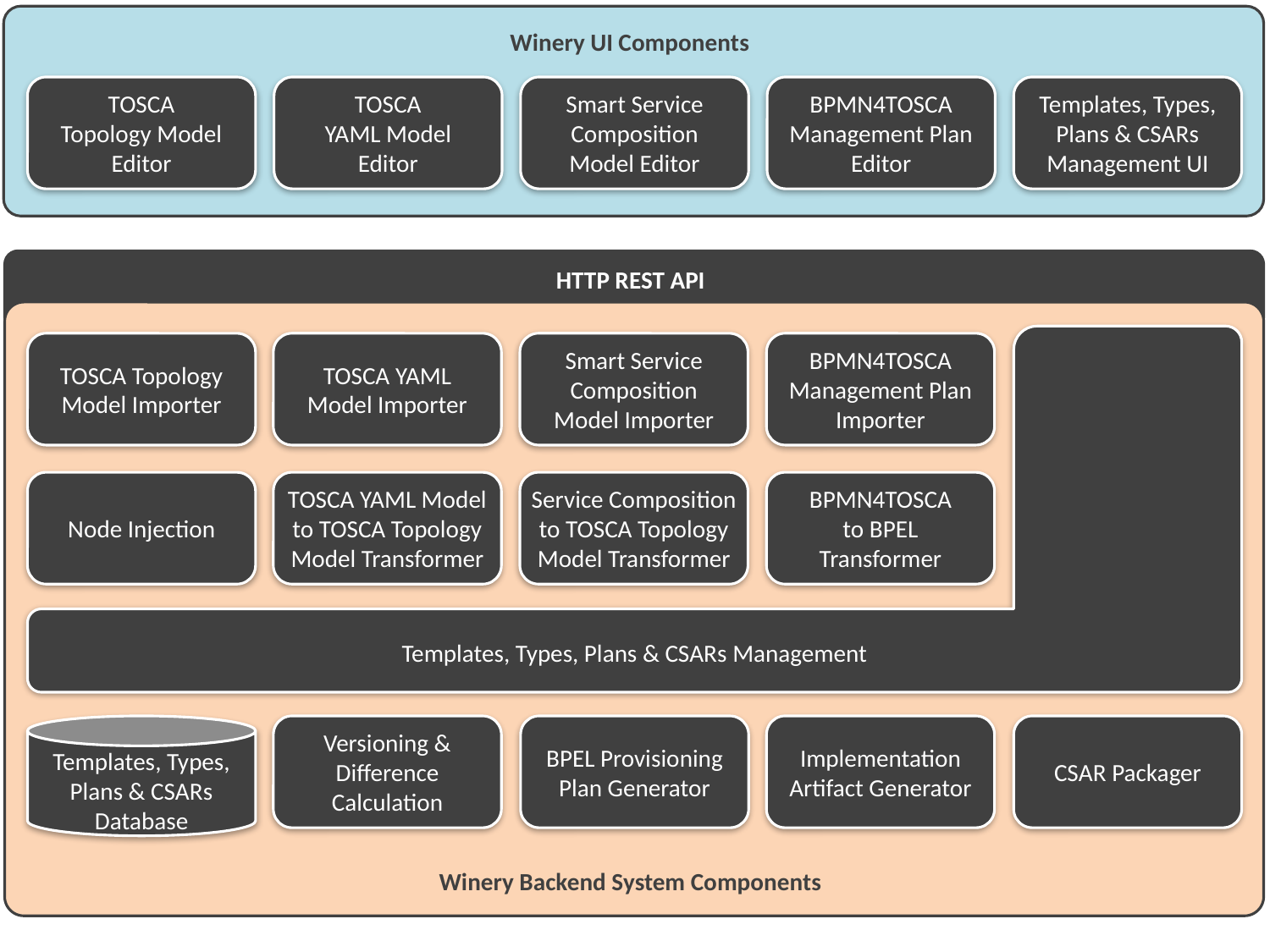

Winery UI Components
TOSCA
Topology Model Editor
TOSCA
YAML Model Editor
Smart Service Composition Model Editor
BPMN4TOSCA Management Plan Editor
Templates, Types, Plans & CSARs Management UI
HTTP REST API
Winery Backend System Components
Templates, Types, Plans & CSARs Management
TOSCA Topology Model Importer
TOSCA YAML Model Importer
Smart Service
Composition
Model Importer
BPMN4TOSCA
Management Plan Importer
Node Injection
TOSCA YAML Model
to TOSCA Topology
Model Transformer
Service Composition
to TOSCA Topology
Model Transformer
BPMN4TOSCA
to BPEL Transformer
Templates, Types, Plans & CSARs Database
Versioning &
Difference
Calculation
BPEL Provisioning
Plan Generator
Implementation
Artifact Generator
CSAR Packager